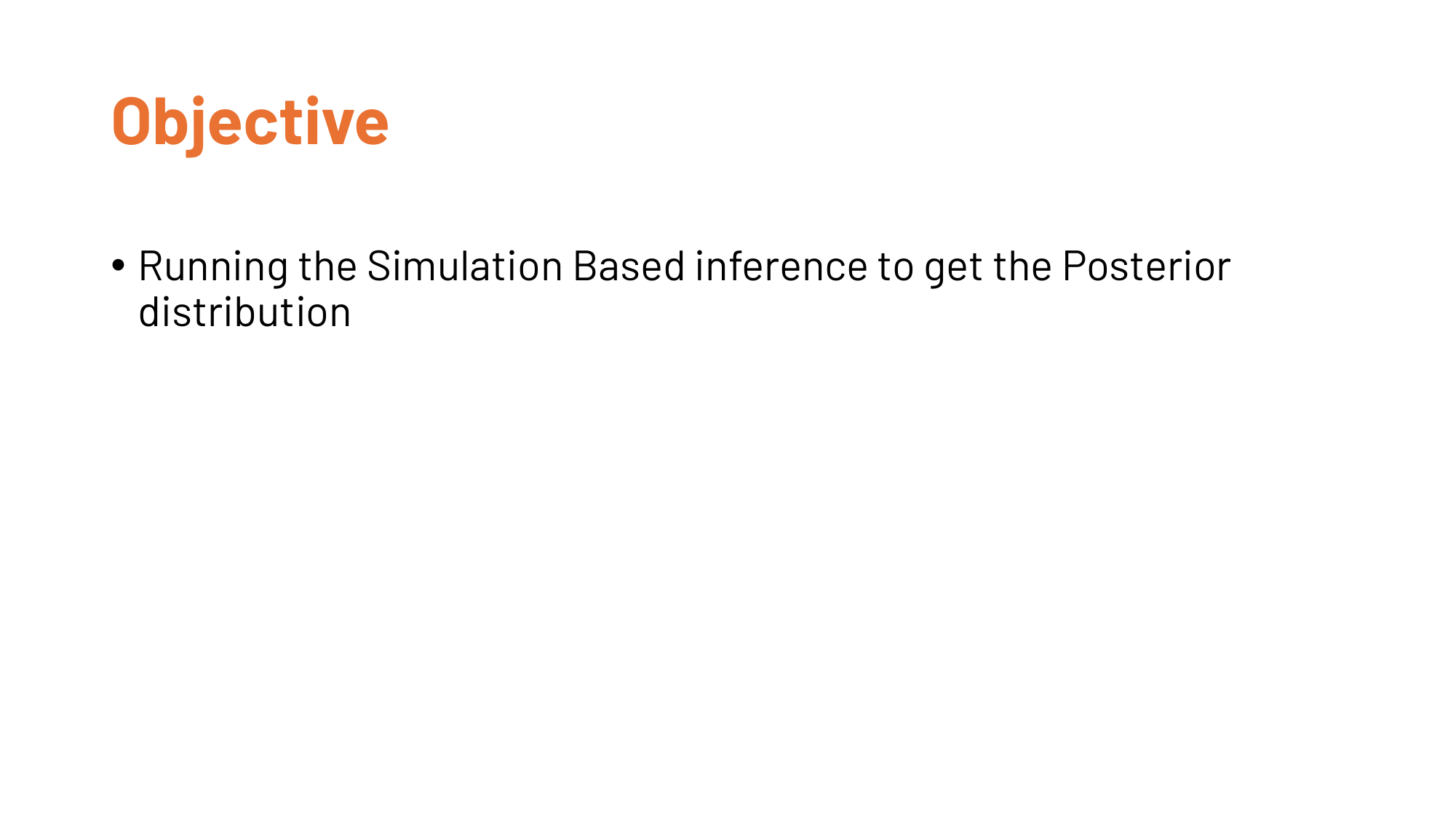

# Objective
Running the Simulation Based inference to get the Posterior distribution